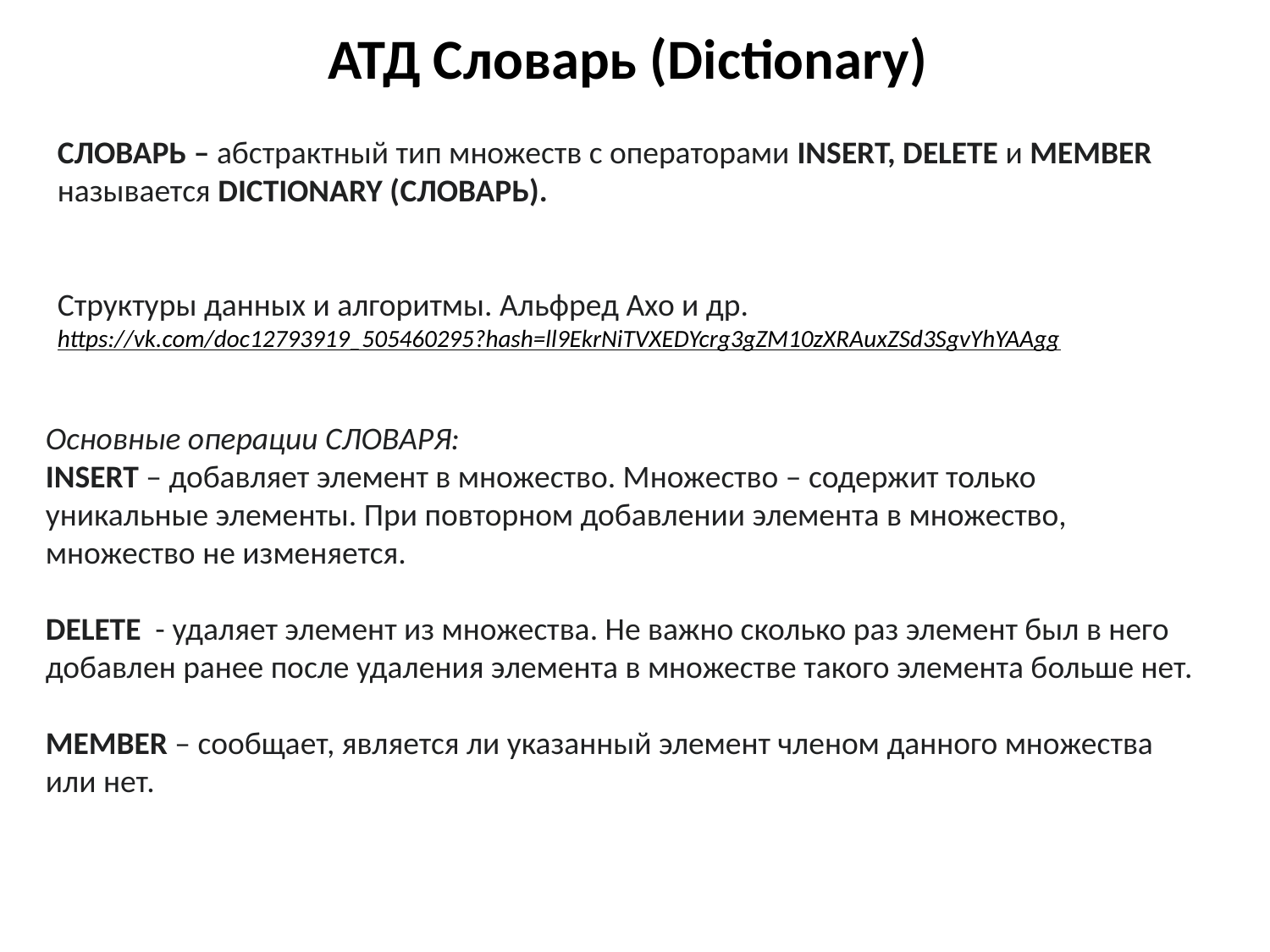

# АТД Словарь (Dictionary)
СЛОВАРЬ – абстрактный тип множеств с операторами INSERT, DELETE и MEMBER называется DICTIONARY (СЛОВАРЬ).

Структуры данных и алгоритмы. Альфред Ахо и др.
https://vk.com/doc12793919_505460295?hash=ll9EkrNiTVXEDYcrg3gZM10zXRAuxZSd3SgvYhYAAgg

Основные операции СЛОВАРЯ:
INSERT – добавляет элемент в множество. Множество – содержит только уникальные элементы. При повторном добавлении элемента в множество, множество не изменяется.

DELETE  - удаляет элемент из множества. Не важно сколько раз элемент был в него добавлен ранее после удаления элемента в множестве такого элемента больше нет.

MEMBER – сообщает, является ли указанный элемент членом данного множества или нет.